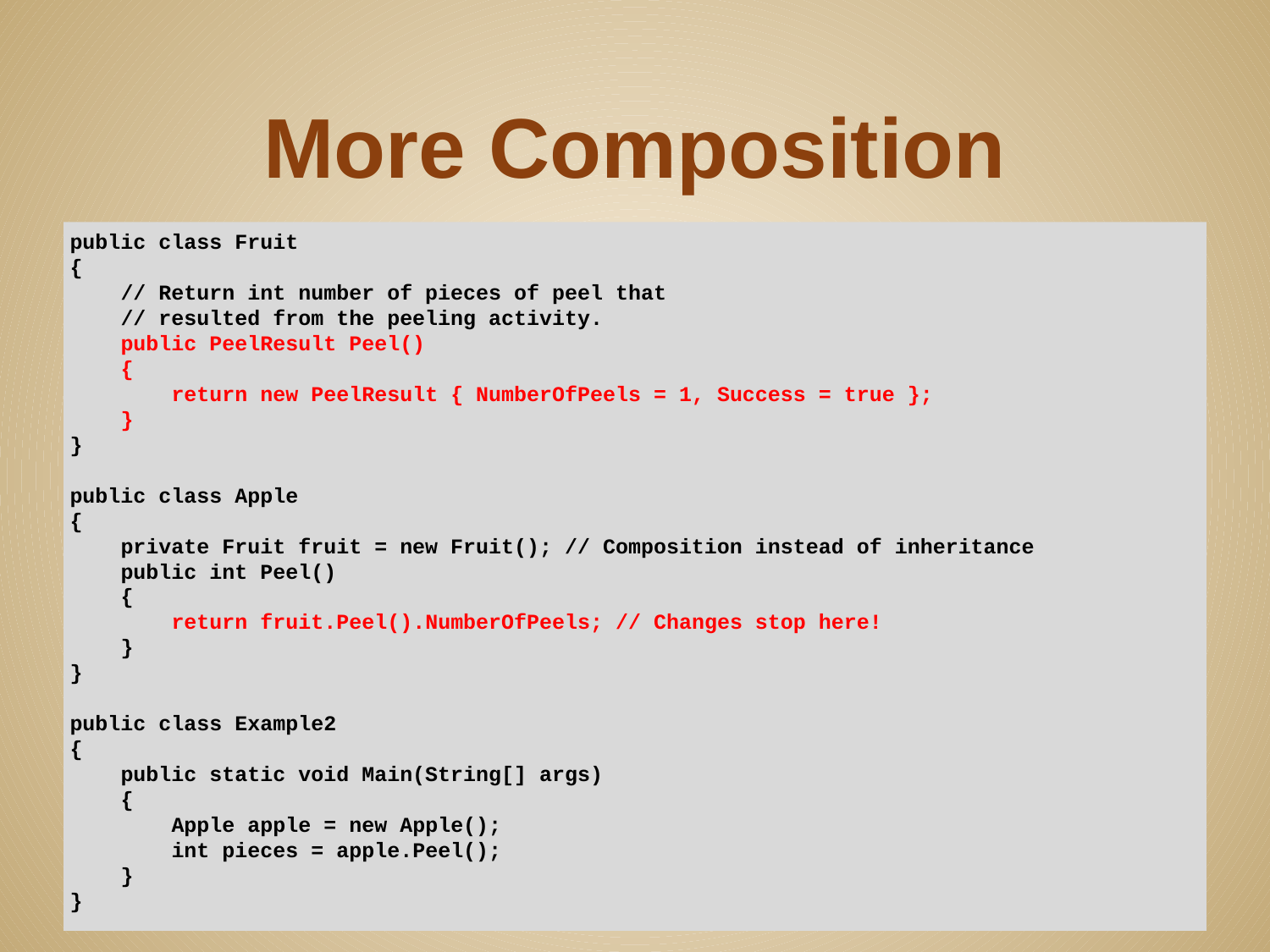

# More Composition
public class Fruit
{
    // Return int number of pieces of peel that
    // resulted from the peeling activity.
    public PeelResult Peel()
    {
        return new PeelResult { NumberOfPeels = 1, Success = true };
    }
}

public class Apple
{
    private Fruit fruit = new Fruit(); // Composition instead of inheritance
    public int Peel()
    {
        return fruit.Peel().NumberOfPeels; // Changes stop here!
    }
}

public class Example2
{
    public static void Main(String[] args)
    {
        Apple apple = new Apple();
        int pieces = apple.Peel();
    }
}